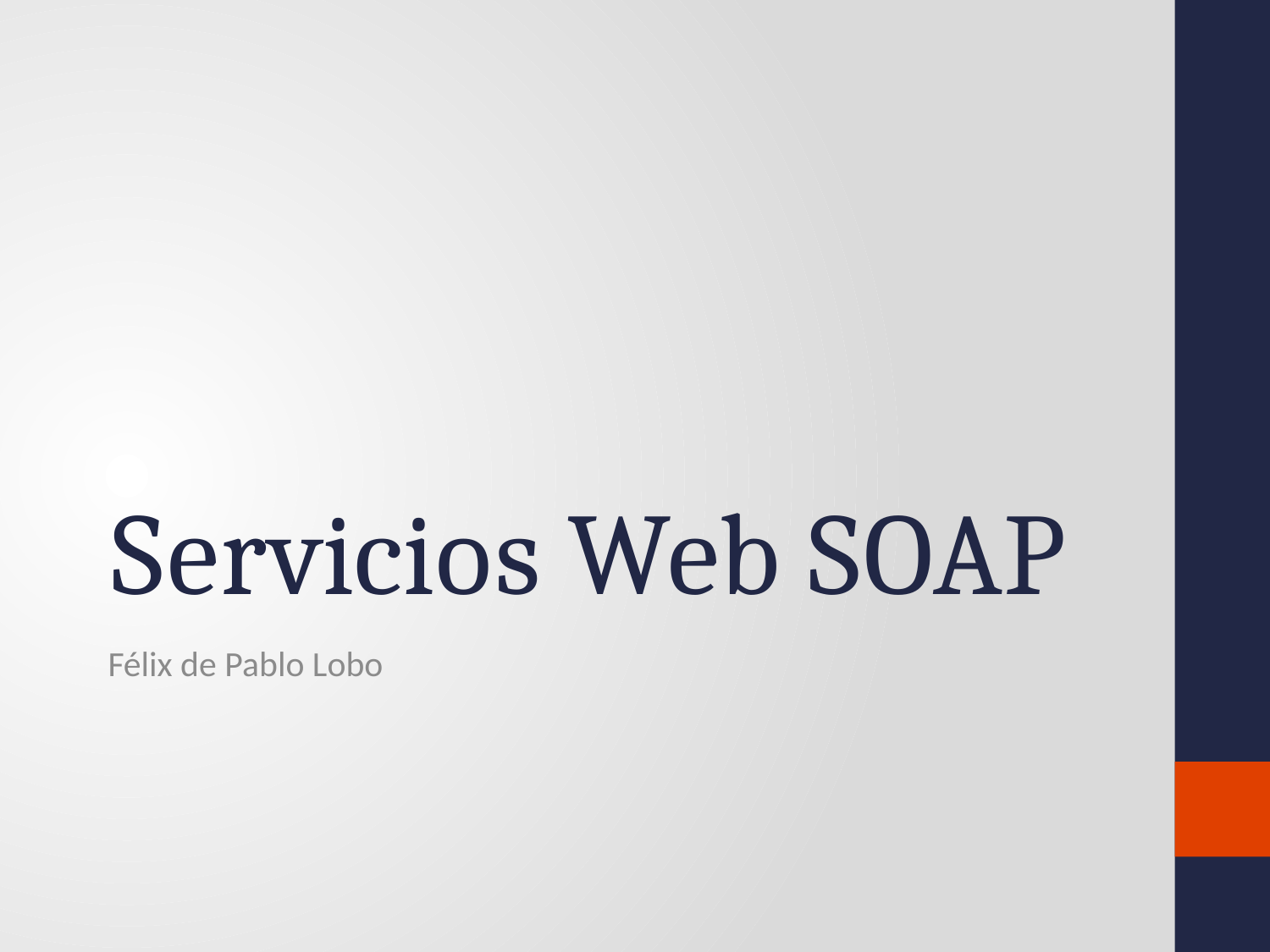

# Servicios Web SOAP
Félix de Pablo Lobo